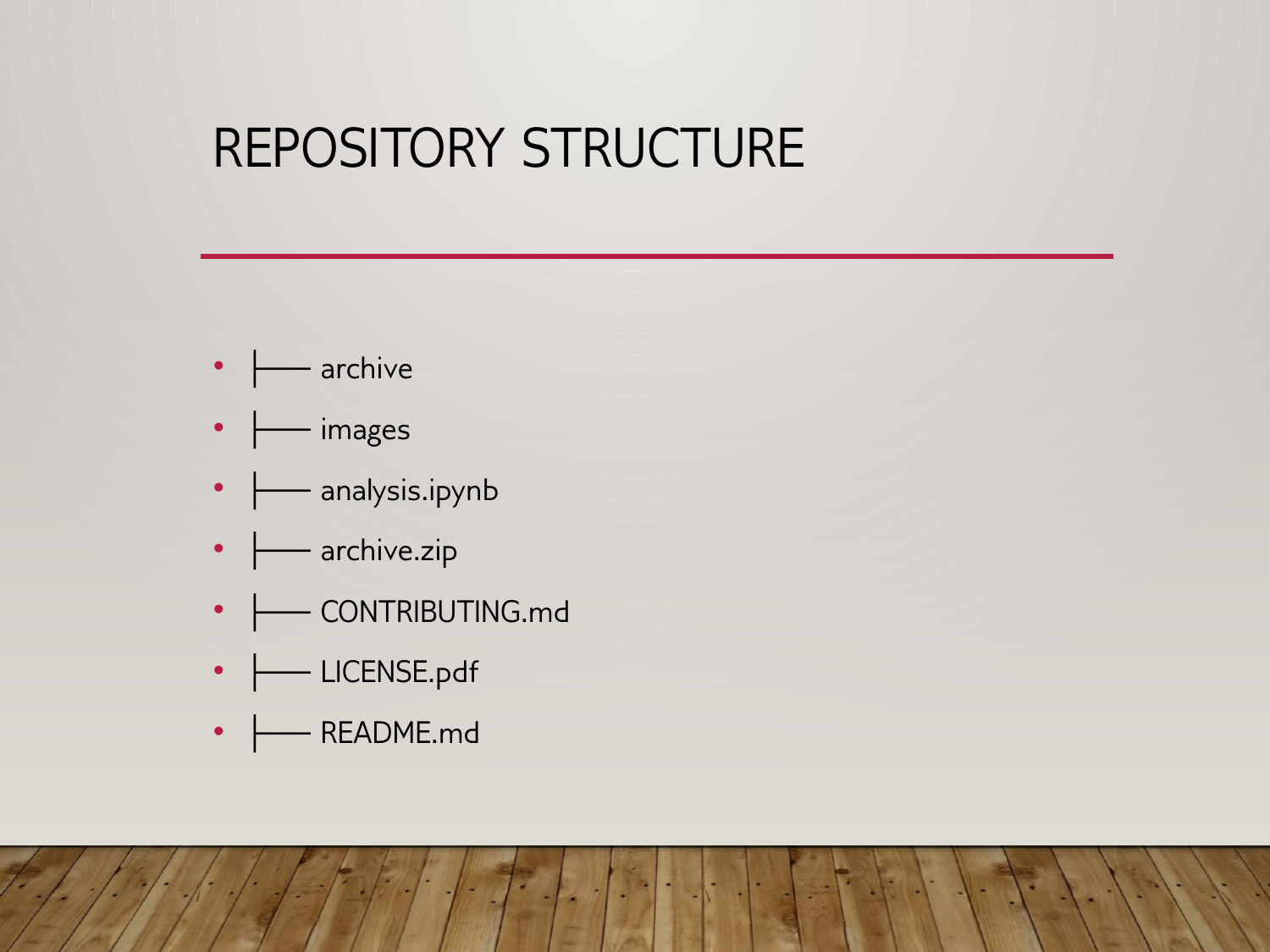

# Repository Structure

├── archive
├── images
├── analysis.ipynb
├── archive.zip
├── CONTRIBUTING.md
├── LICENSE.pdf
├── README.md